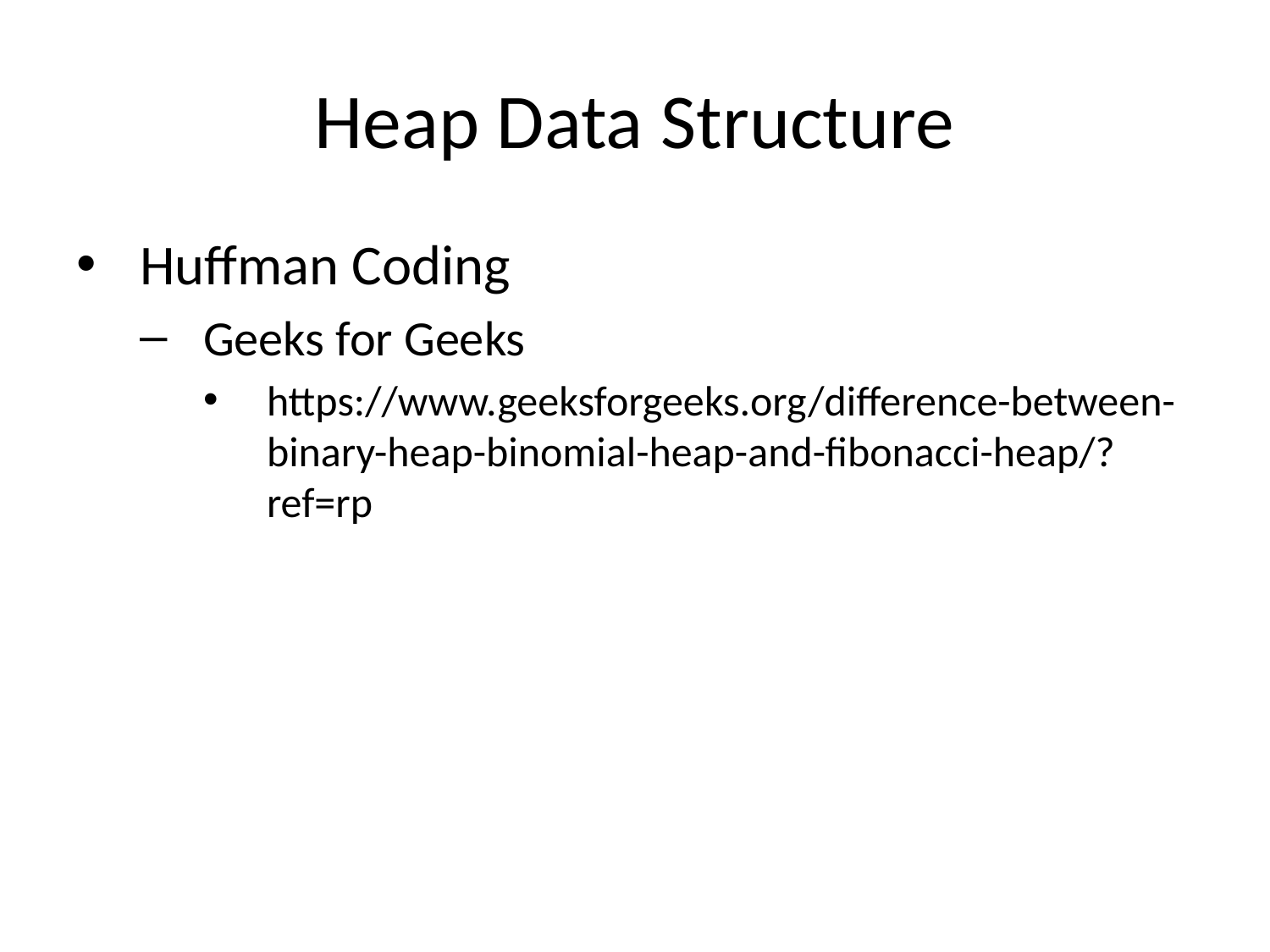

# Heap Data Structure
Huffman Coding
Geeks for Geeks
https://www.geeksforgeeks.org/difference-between-binary-heap-binomial-heap-and-fibonacci-heap/?ref=rp